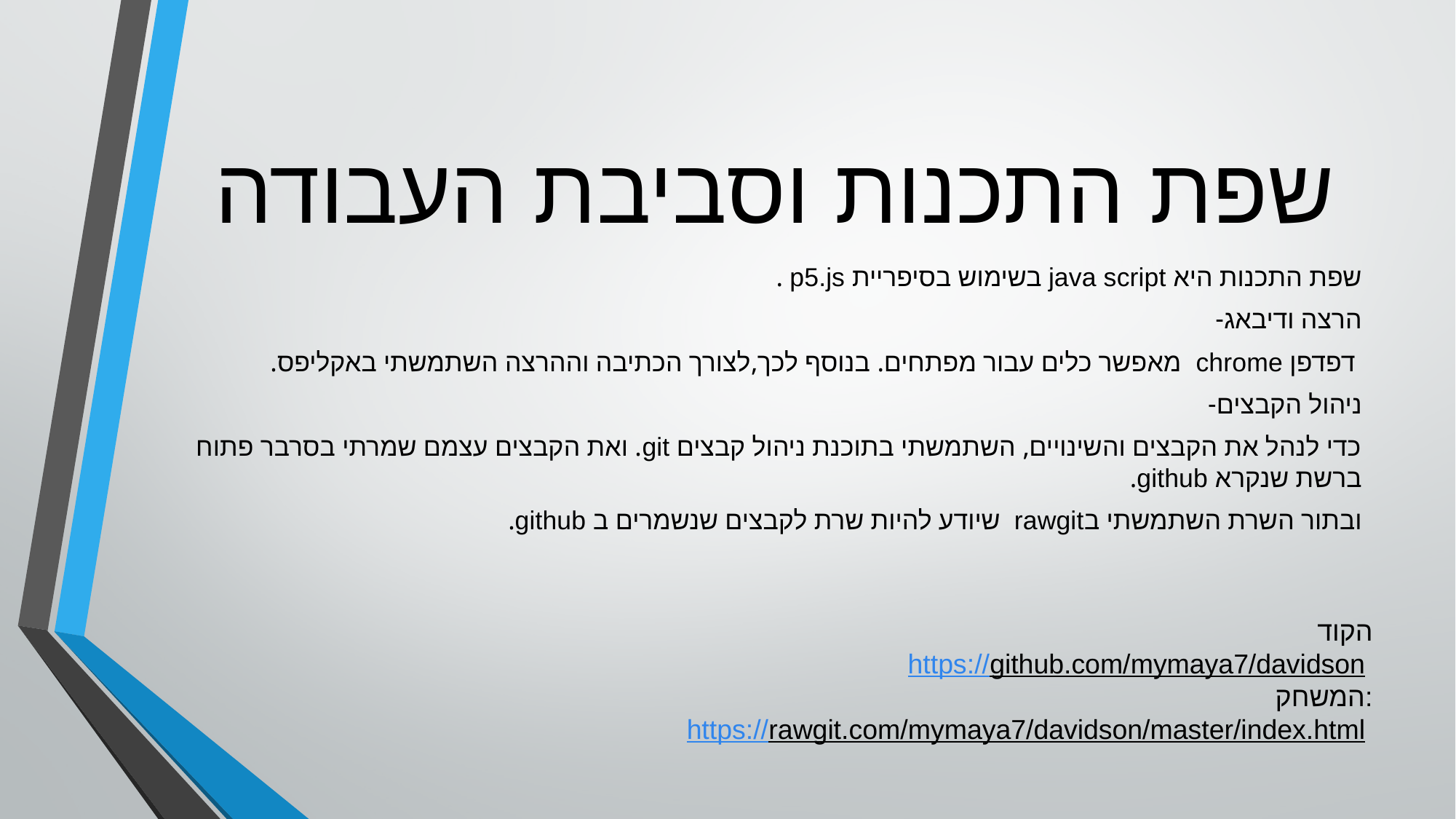

# שפת התכנות וסביבת העבודה
שפת התכנות היא java script בשימוש בסיפריית p5.js .
הרצה ודיבאג-
 דפדפן chrome  מאפשר כלים עבור מפתחים. בנוסף לכך,לצורך הכתיבה וההרצה השתמשתי באקליפס.
ניהול הקבצים-
כדי לנהל את הקבצים והשינויים, השתמשתי בתוכנת ניהול קבצים git. ואת הקבצים עצמם שמרתי בסרבר פתוח ברשת שנקרא github.
ובתור השרת השתמשתי בrawgit  שיודע להיות שרת לקבצים שנשמרים ב github.

הקוד
https://github.com/mymaya7/davidson
המשחק:
https://rawgit.com/mymaya7/davidson/master/index.html